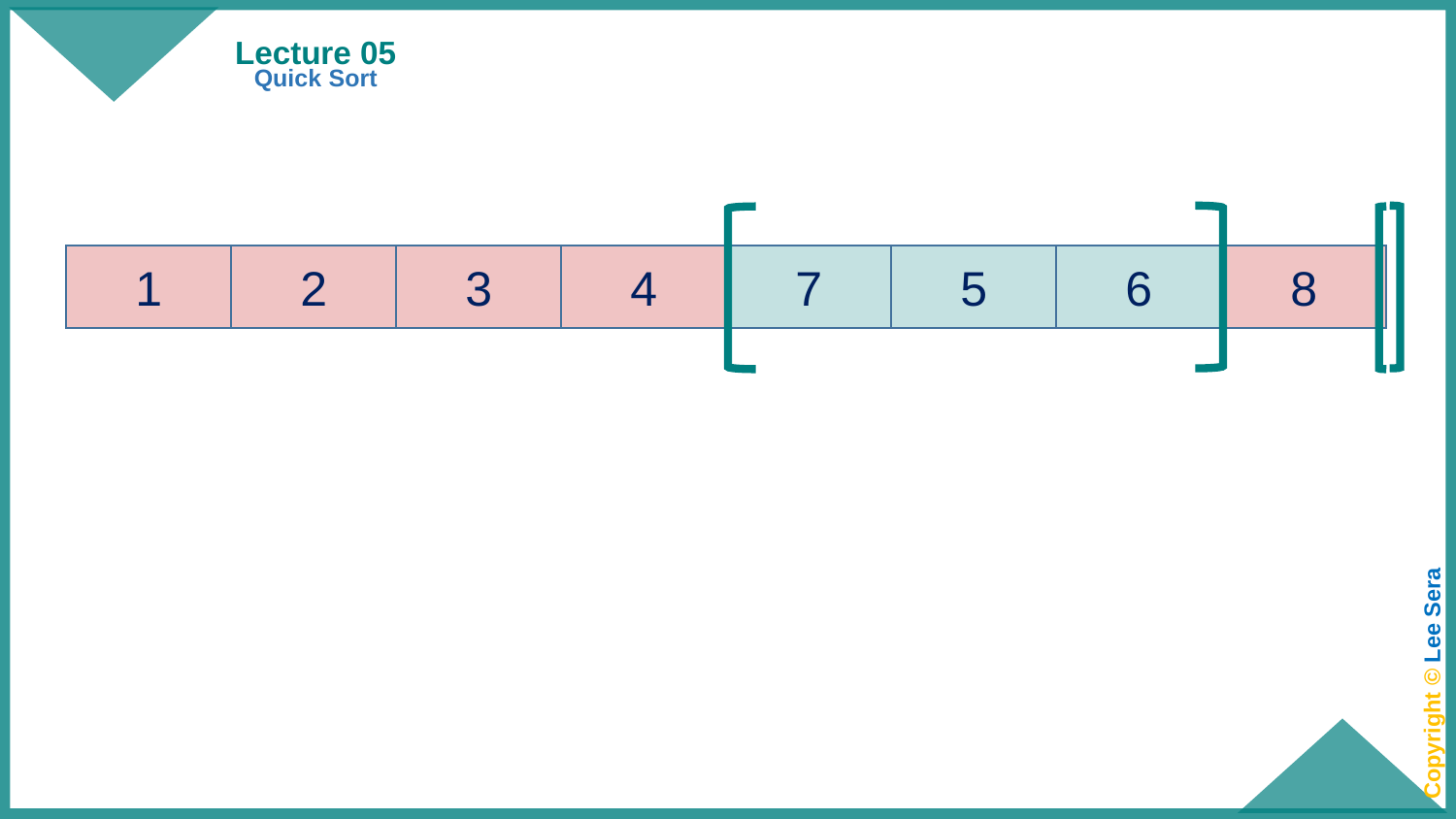

# Lecture 05
Quick Sort

4
1
2
3
7
5
6
8
Copyright © Lee Sera